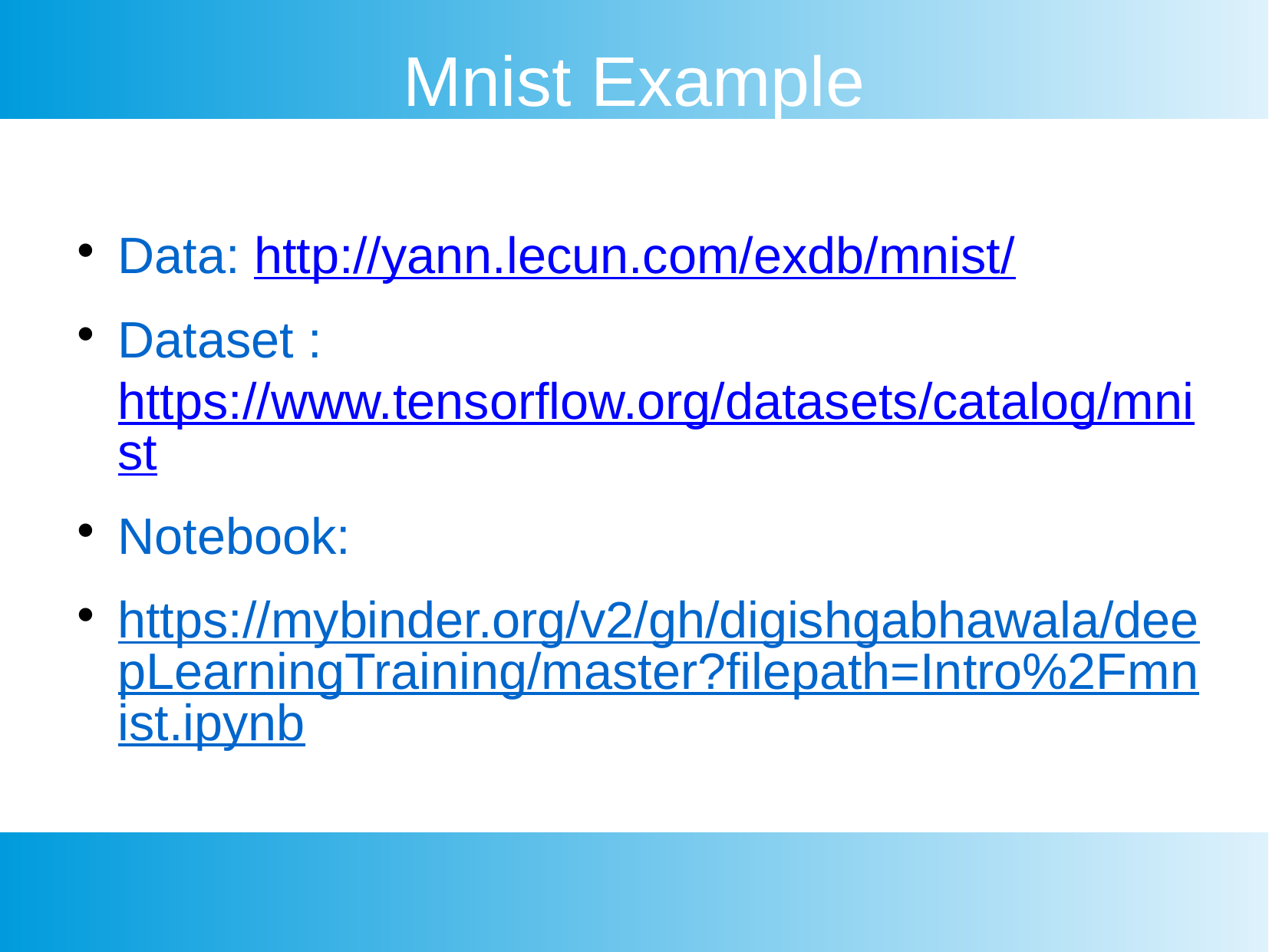

Mnist Example
Data: http://yann.lecun.com/exdb/mnist/
Dataset : https://www.tensorflow.org/datasets/catalog/mnist
Notebook:
https://mybinder.org/v2/gh/digishgabhawala/deepLearningTraining/master?filepath=Intro%2Fmnist.ipynb